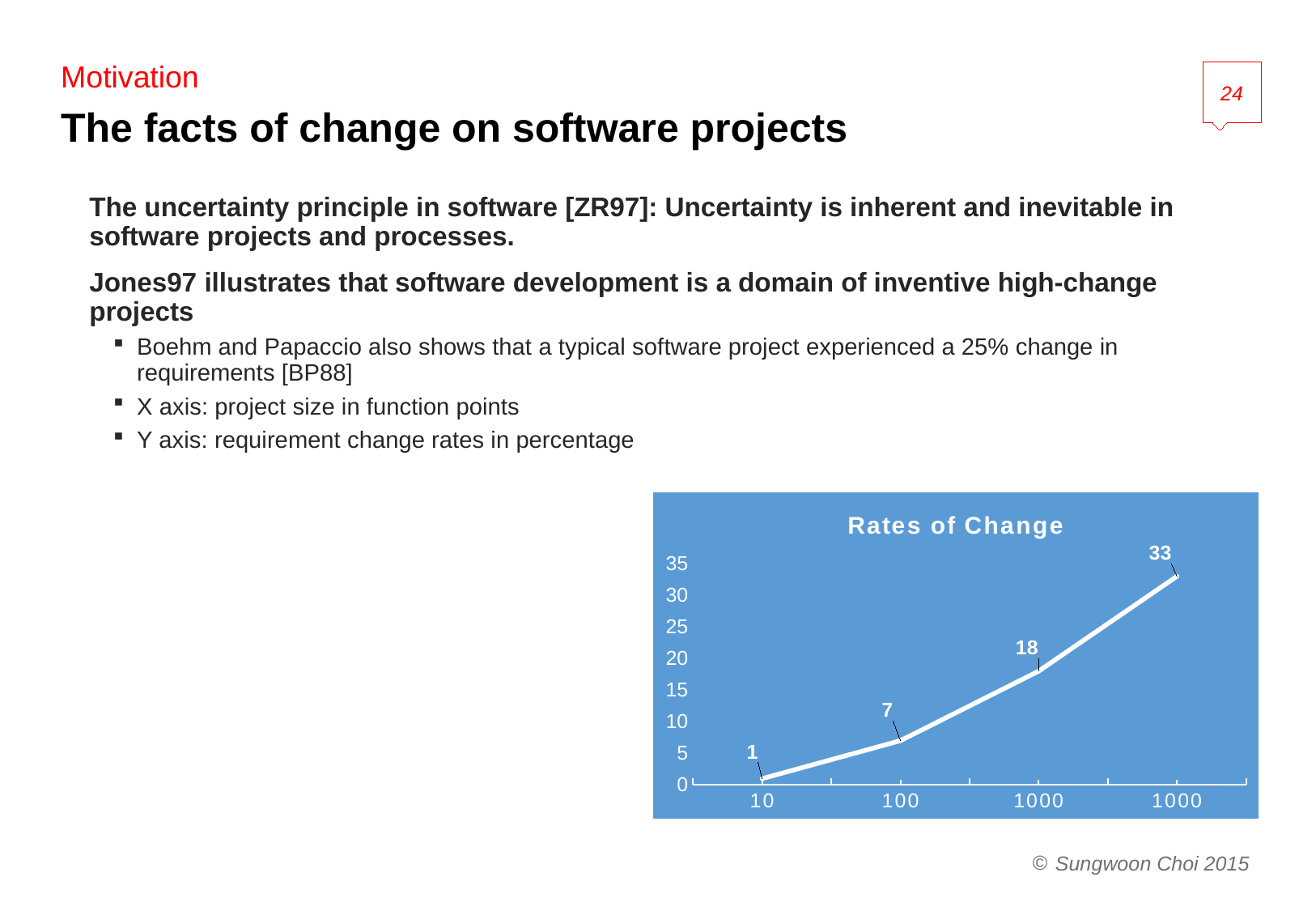

Motivation
24
# The facts of change on software projects
The uncertainty principle in software [ZR97]: Uncertainty is inherent and inevitable in software projects and processes.
Jones97 illustrates that software development is a domain of inventive high-change projects
Boehm and Papaccio also shows that a typical software project experienced a 25% change in requirements [BP88]
X axis: project size in function points
Y axis: requirement change rates in percentage

### Chart:

| Category | Rates of Change |
|---|---|
| 10 | 1.0 |
| 100 | 7.0 |
| 1000 | 18.0 |
| 1000 | 33.0 |
Sungwoon Choi 2015